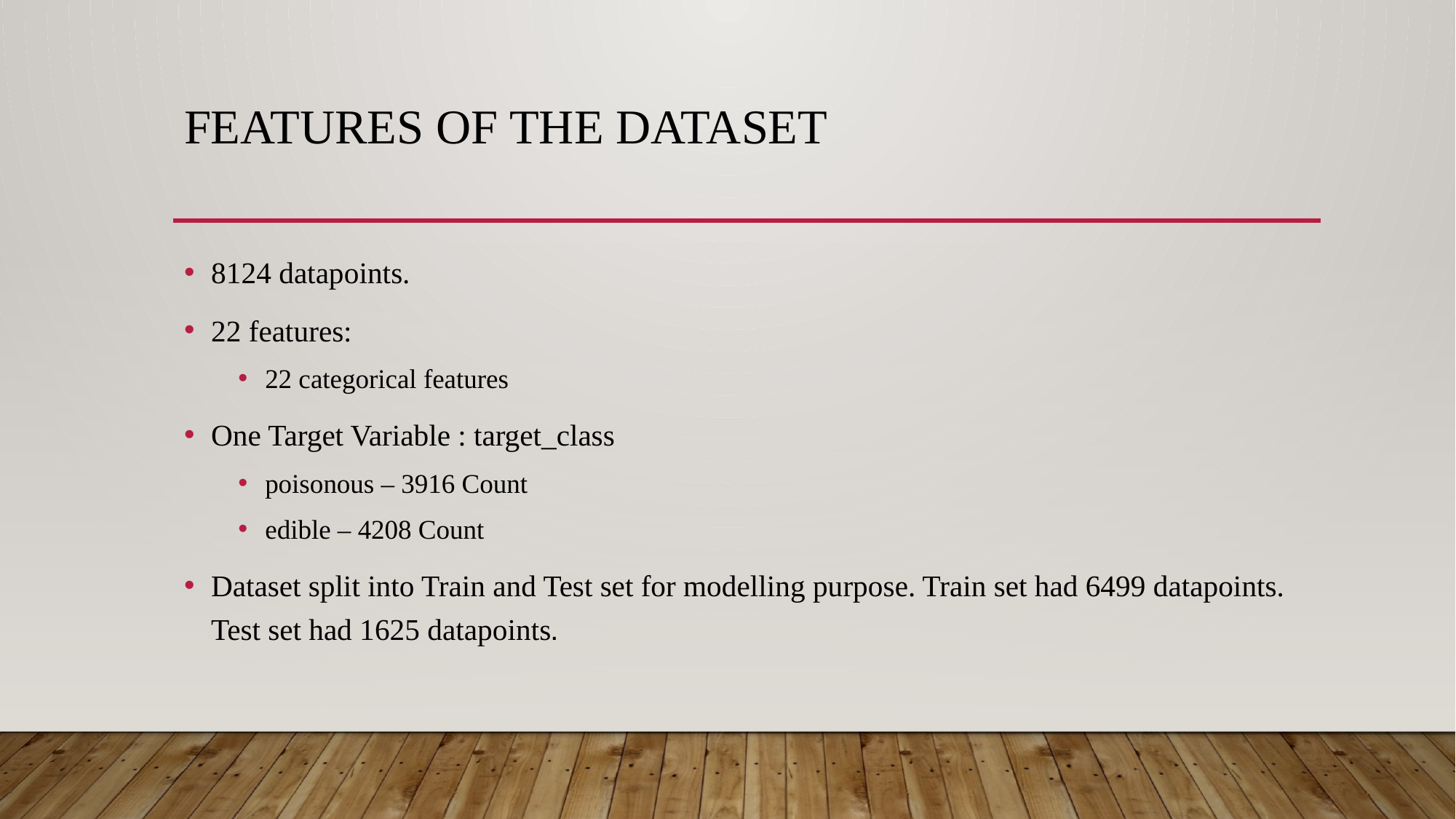

# Features of the Dataset
8124 datapoints.
22 features:
22 categorical features
One Target Variable : target_class
poisonous – 3916 Count
edible – 4208 Count
Dataset split into Train and Test set for modelling purpose. Train set had 6499 datapoints. Test set had 1625 datapoints.